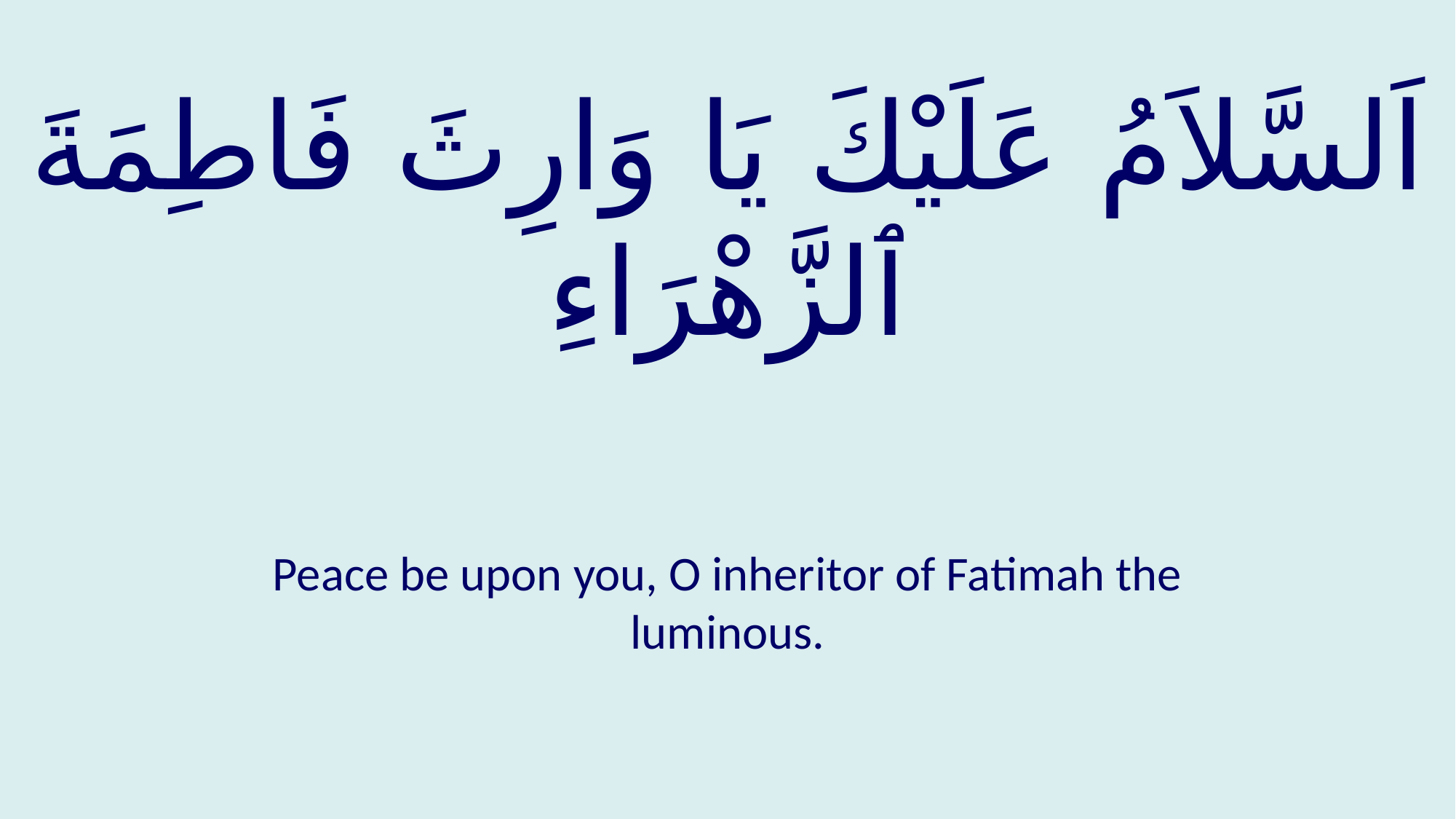

# اَلسَّلاَمُ عَلَيْكَ يَا وَارِثَ فَاطِمَةَ ٱلزَّهْرَاءِ
Peace be upon you, O inheritor of Fatimah the luminous.